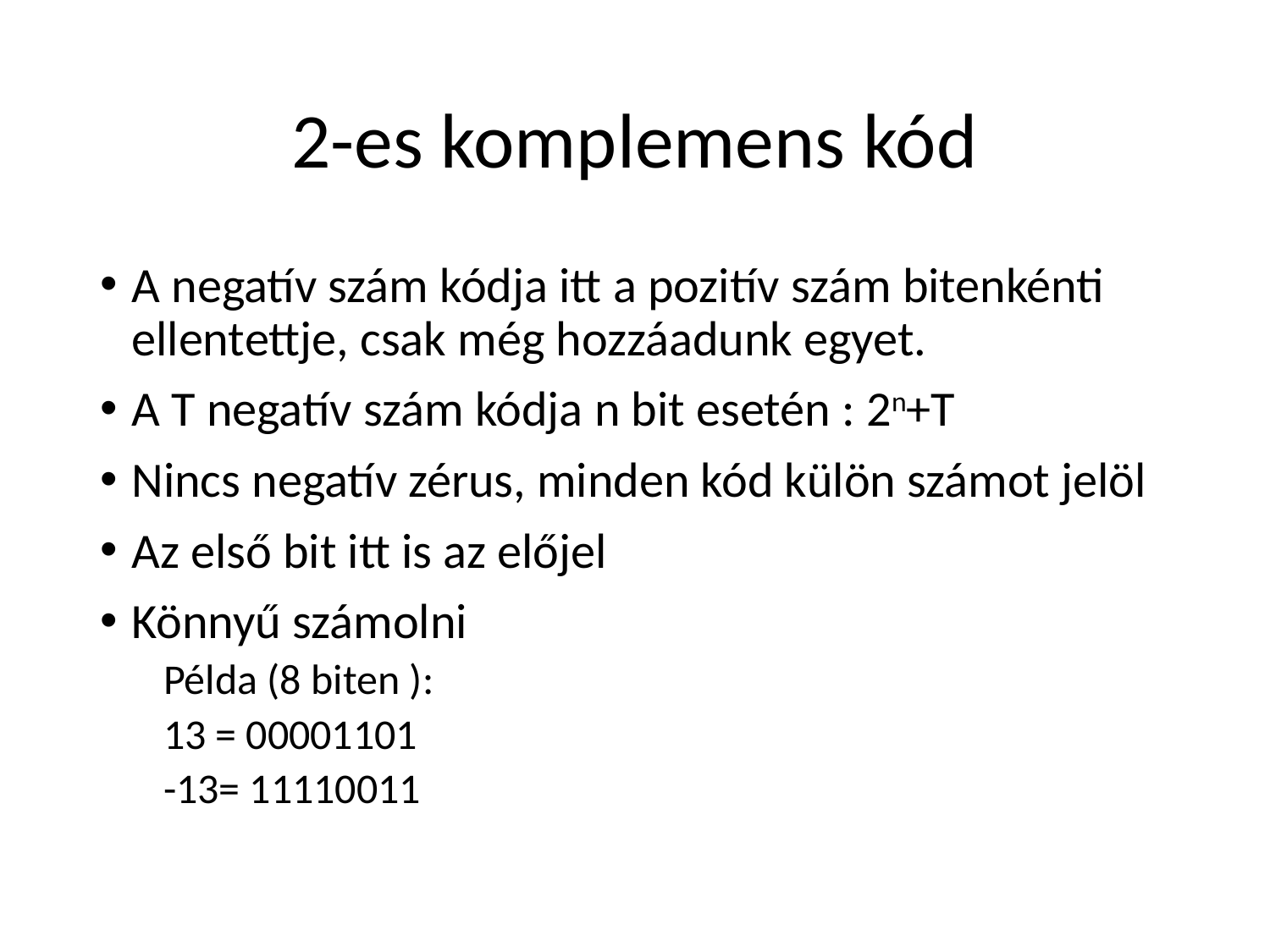

# 2-es komplemens kód
A negatív szám kódja itt a pozitív szám bitenkénti ellentettje, csak még hozzáadunk egyet.
A T negatív szám kódja n bit esetén : 2n+T
Nincs negatív zérus, minden kód külön számot jelöl
Az első bit itt is az előjel
Könnyű számolni
Példa (8 biten ):
13 = 00001101
-13= 11110011